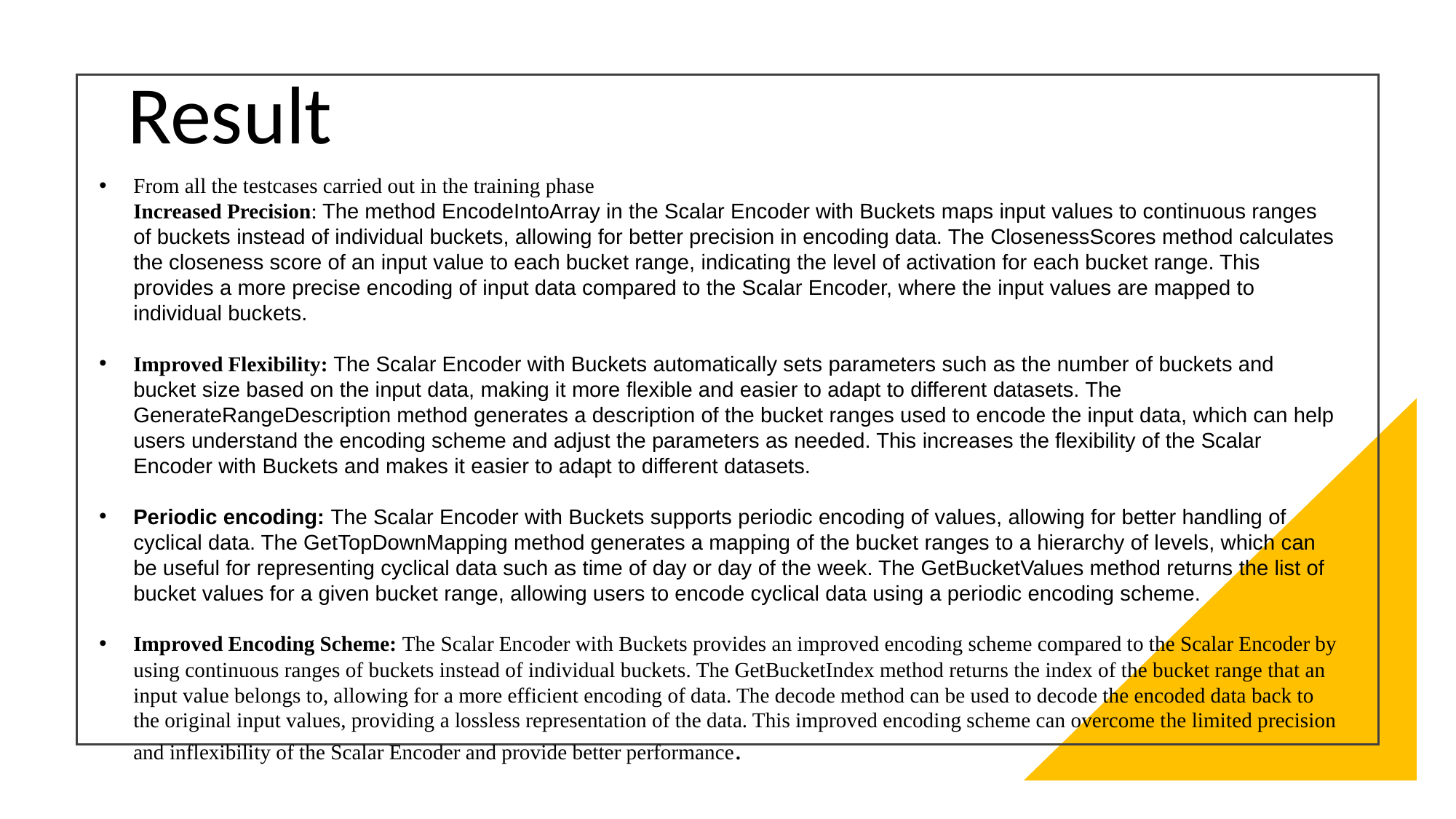

# Result

From all the testcases carried out in the training phase
Increased Precision: The method EncodeIntoArray in the Scalar Encoder with Buckets maps input values to continuous ranges of buckets instead of individual buckets, allowing for better precision in encoding data. The ClosenessScores method calculates the closeness score of an input value to each bucket range, indicating the level of activation for each bucket range. This provides a more precise encoding of input data compared to the Scalar Encoder, where the input values are mapped to individual buckets.

Improved Flexibility: The Scalar Encoder with Buckets automatically sets parameters such as the number of buckets and bucket size based on the input data, making it more flexible and easier to adapt to different datasets. The GenerateRangeDescription method generates a description of the bucket ranges used to encode the input data, which can help users understand the encoding scheme and adjust the parameters as needed. This increases the flexibility of the Scalar Encoder with Buckets and makes it easier to adapt to different datasets.

Periodic encoding: The Scalar Encoder with Buckets supports periodic encoding of values, allowing for better handling of cyclical data. The GetTopDownMapping method generates a mapping of the bucket ranges to a hierarchy of levels, which can be useful for representing cyclical data such as time of day or day of the week. The GetBucketValues method returns the list of bucket values for a given bucket range, allowing users to encode cyclical data using a periodic encoding scheme.

Improved Encoding Scheme: The Scalar Encoder with Buckets provides an improved encoding scheme compared to the Scalar Encoder by using continuous ranges of buckets instead of individual buckets. The GetBucketIndex method returns the index of the bucket range that an input value belongs to, allowing for a more efficient encoding of data. The decode method can be used to decode the encoded data back to the original input values, providing a lossless representation of the data. This improved encoding scheme can overcome the limited precision and inflexibility of the Scalar Encoder and provide better performance.